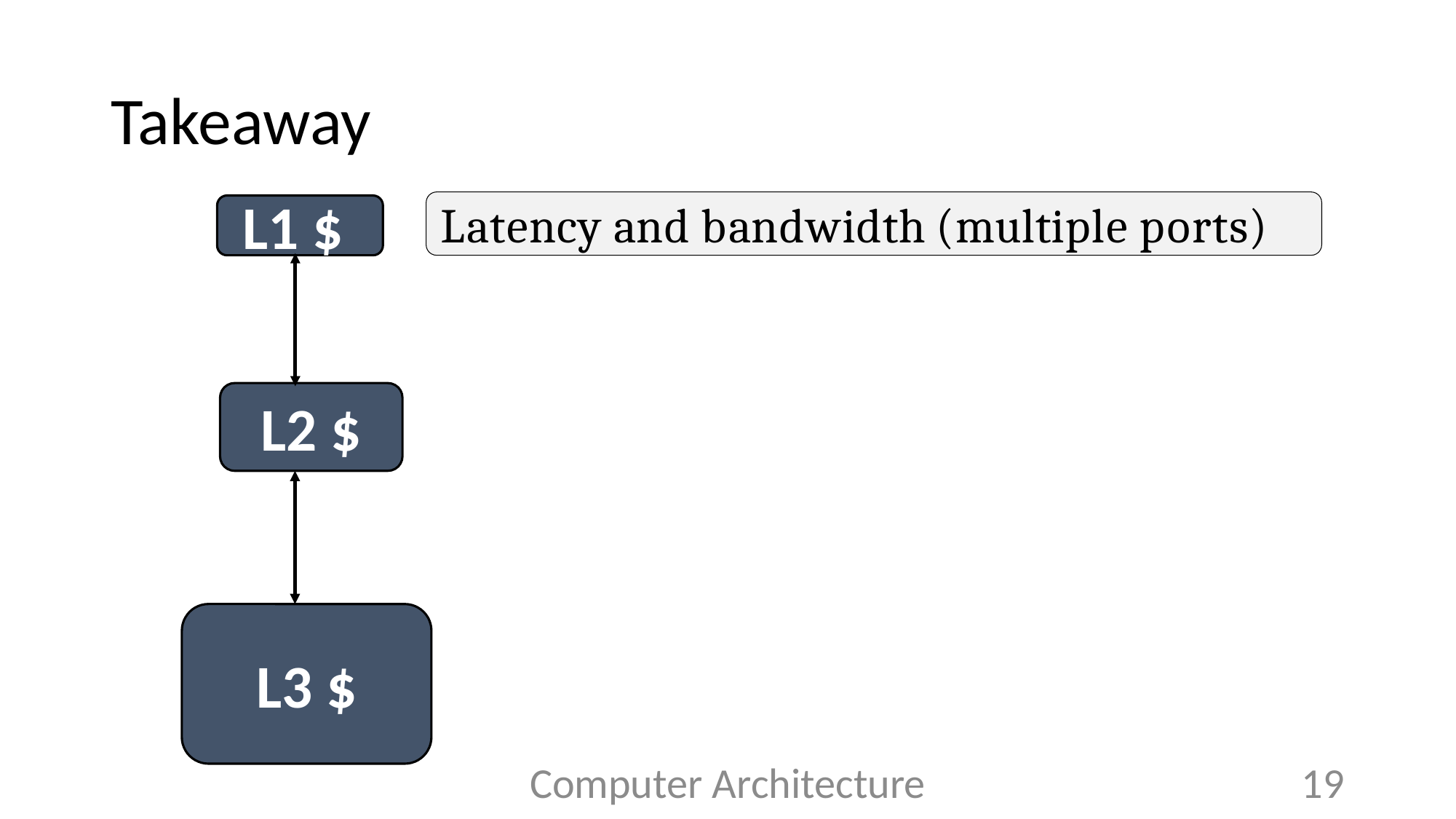

# Takeaway
Latency and bandwidth (multiple ports)
L1 $
 L2 $
 L3 $
Computer Architecture
19